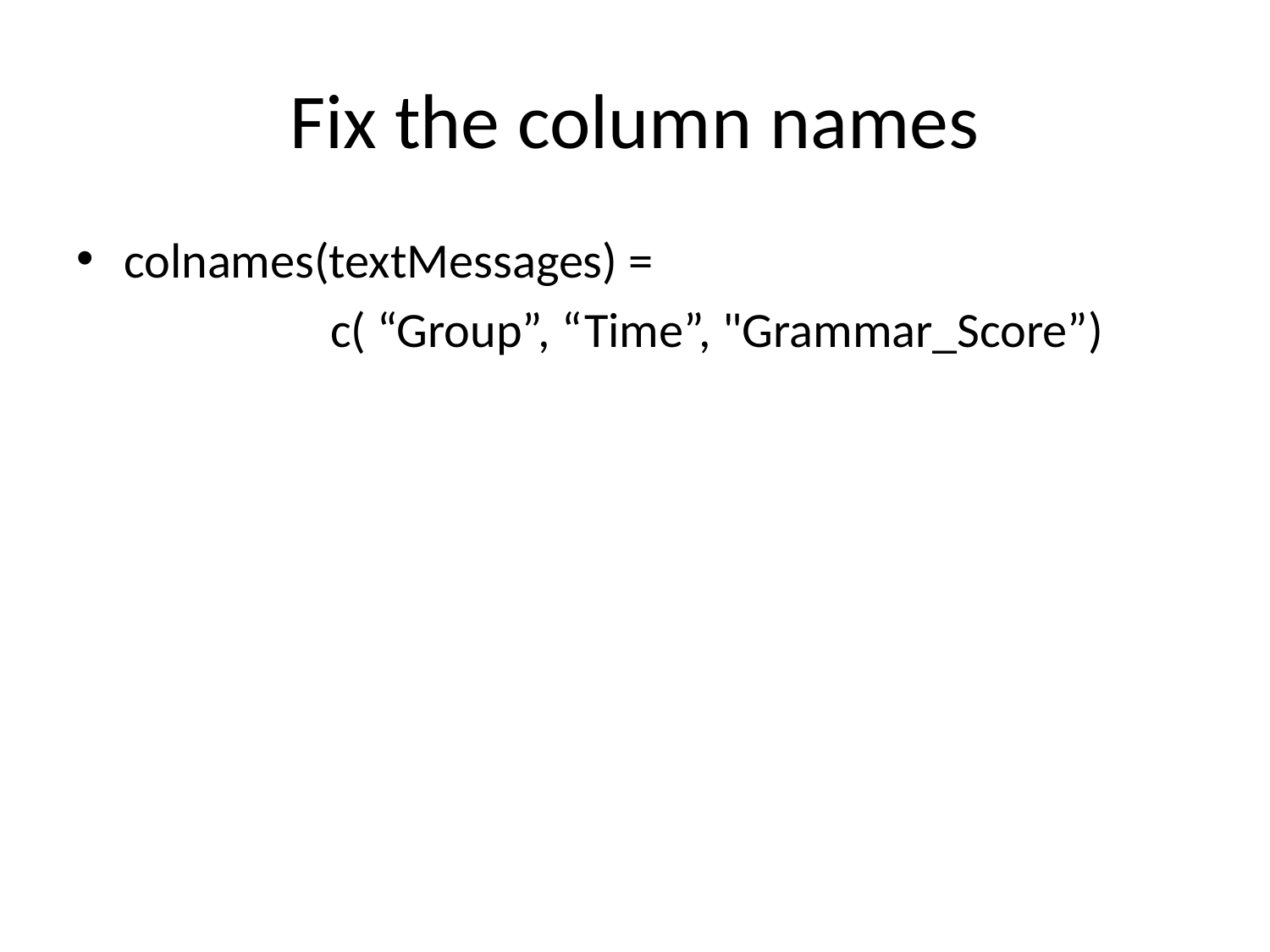

# Fix the column names
colnames(textMessages) =
		c( “Group”, “Time”, "Grammar_Score”)